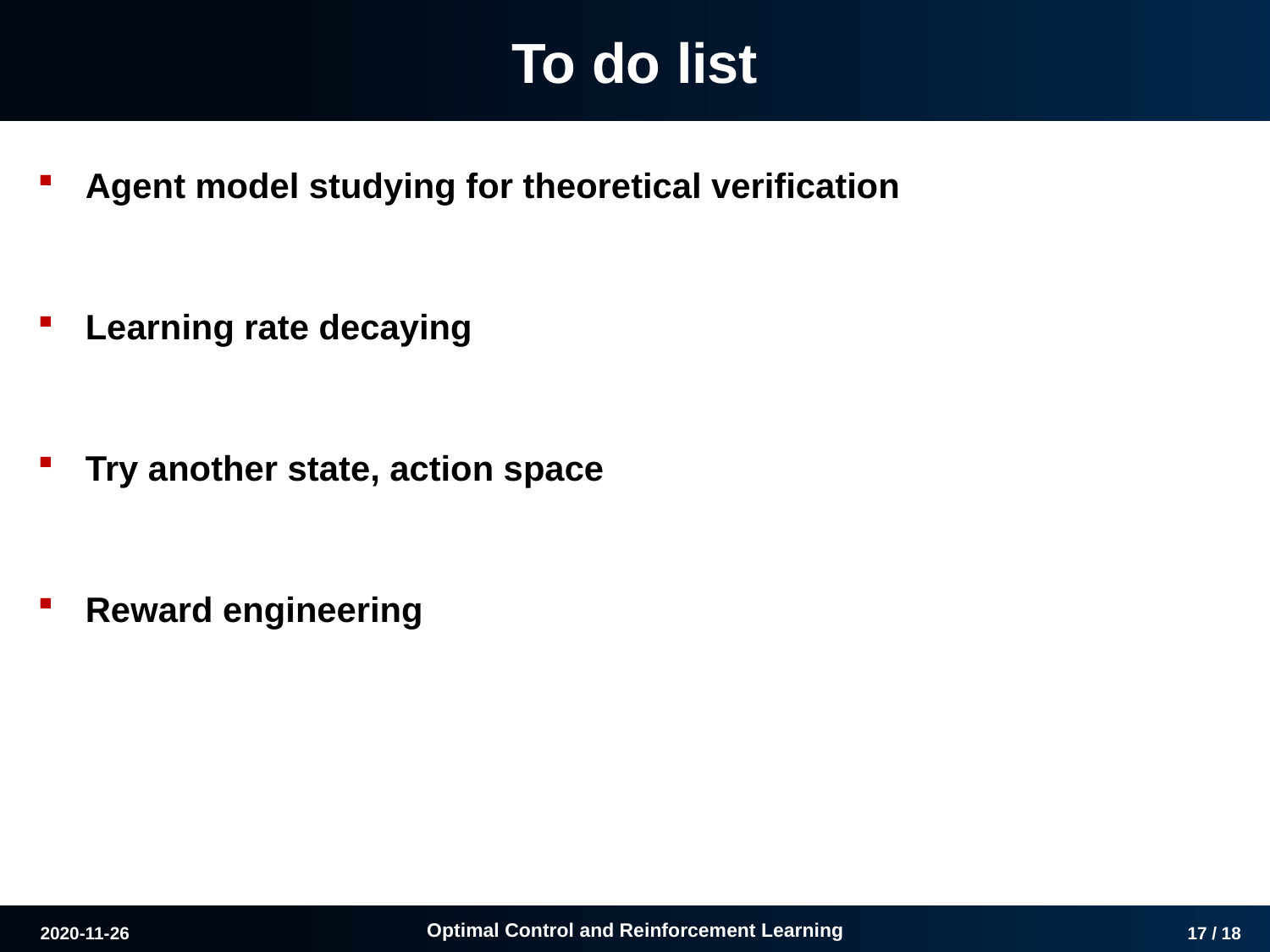

# To do list
Agent model studying for theoretical verification

Learning rate decaying

Try another state, action space

Reward engineering